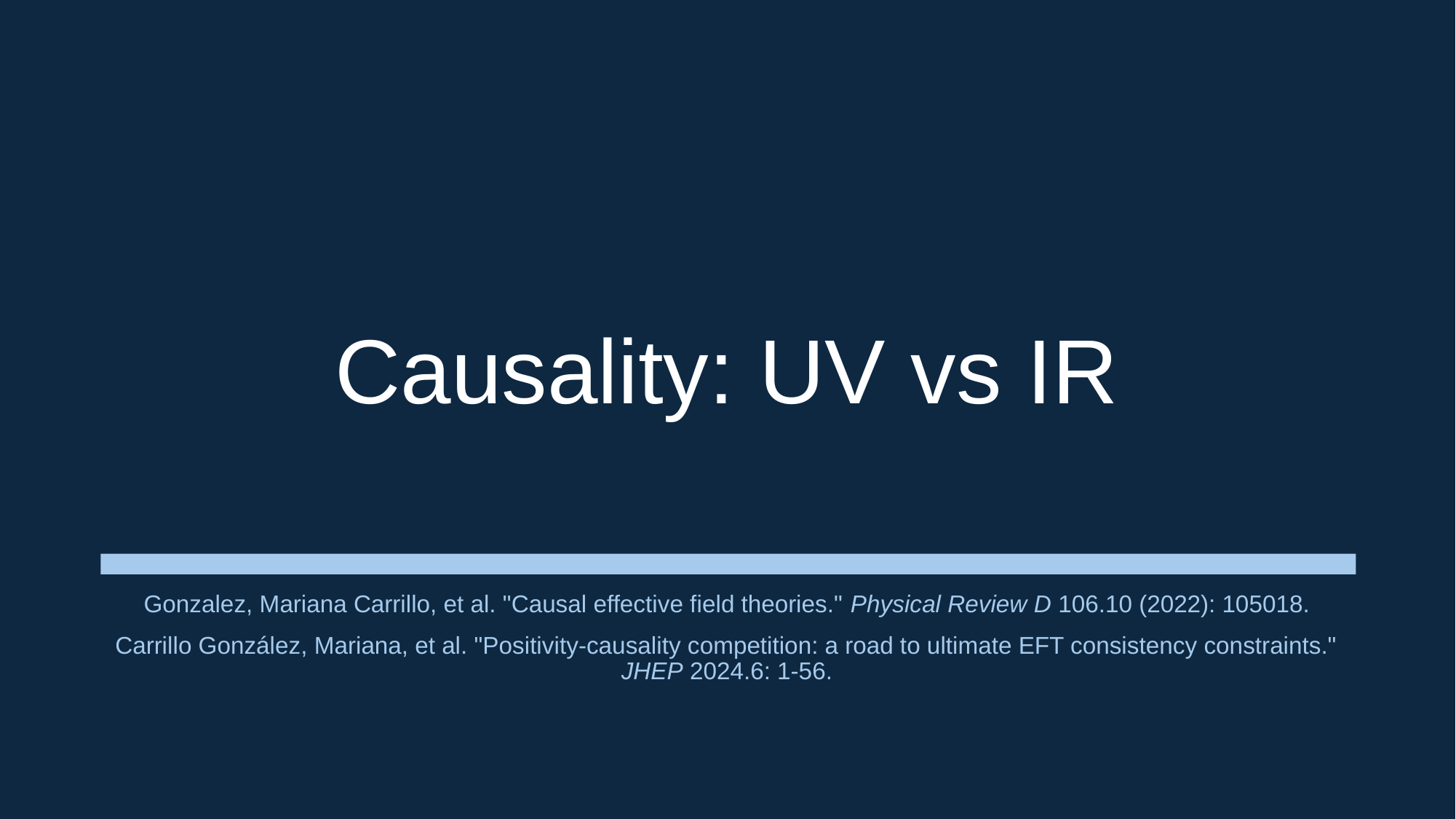

# Causality: UV vs IR

Gonzalez, Mariana Carrillo, et al. "Causal effective field theories." Physical Review D 106.10 (2022): 105018.
Carrillo González, Mariana, et al. "Positivity-causality competition: a road to ultimate EFT consistency constraints." JHEP 2024.6: 1-56.